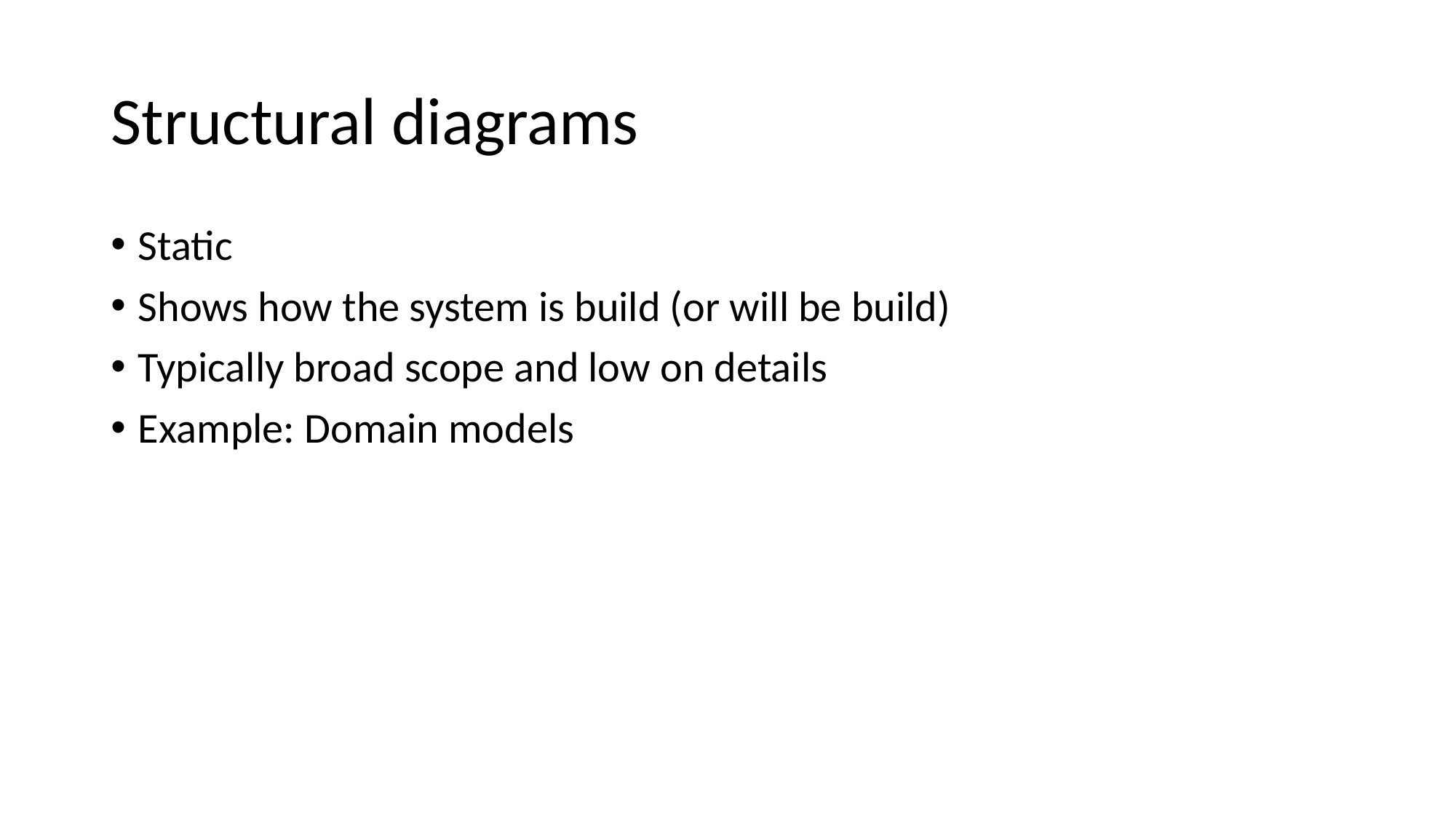

# Structural diagrams
Static
Shows how the system is build (or will be build)
Typically broad scope and low on details
Example: Domain models